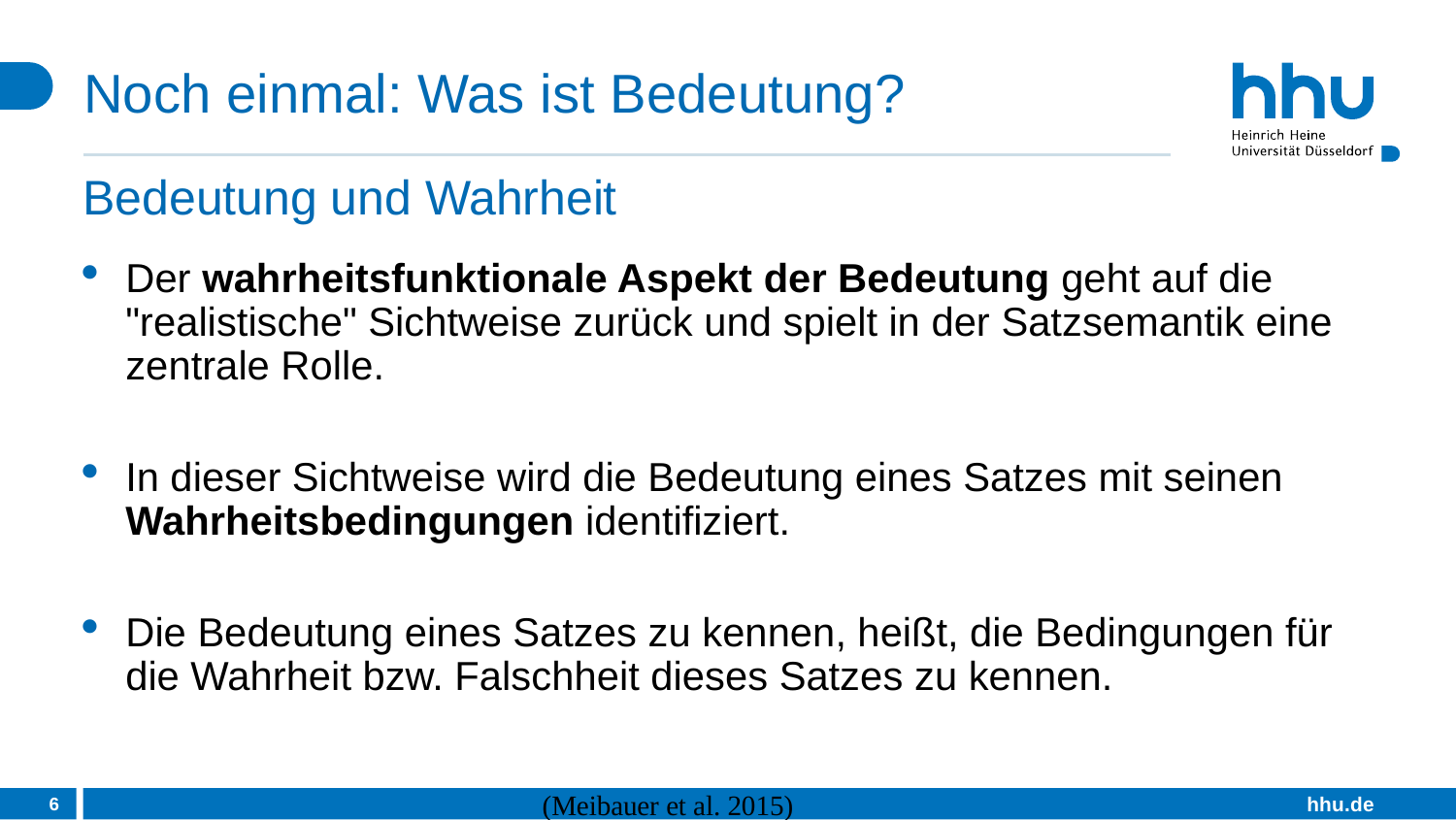

# Noch einmal: Was ist Bedeutung?
Bedeutung und Wahrheit
Der wahrheitsfunktionale Aspekt der Bedeutung geht auf die "realistische" Sichtweise zurück und spielt in der Satzsemantik eine zentrale Rolle.

In dieser Sichtweise wird die Bedeutung eines Satzes mit seinen Wahrheitsbedingungen identifiziert.

Die Bedeutung eines Satzes zu kennen, heißt, die Bedingungen für die Wahrheit bzw. Falschheit dieses Satzes zu kennen.
6
(Meibauer et al. 2015)